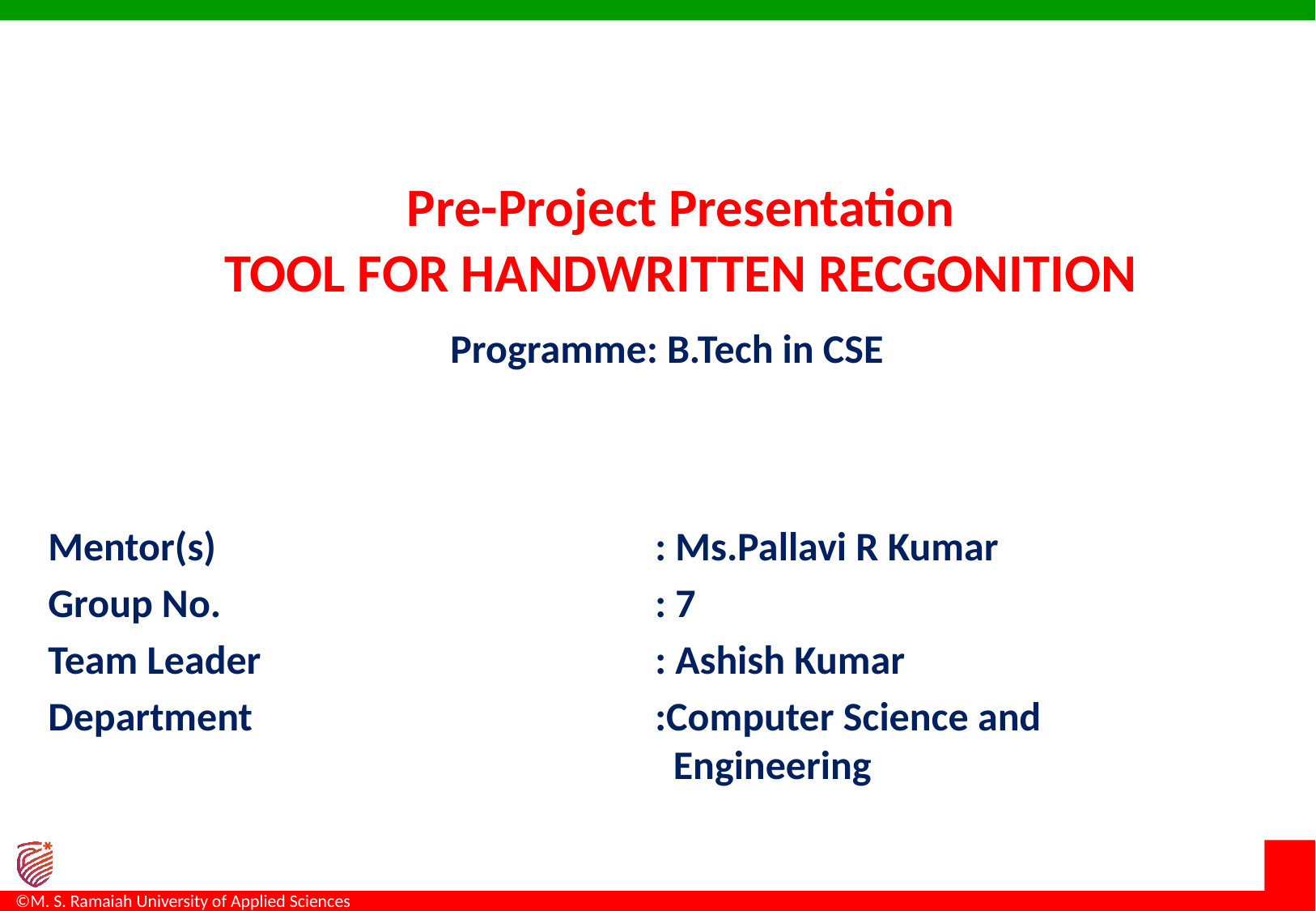

# Pre-Project Presentation TOOL FOR HANDWRITTEN RECGONITION Programme: B.Tech in CSE
Mentor(s)  				: Ms.Pallavi R Kumar
Group No.				: 7
Team Leader				: Ashish Kumar
Department				:Computer Science and 						  Engineering